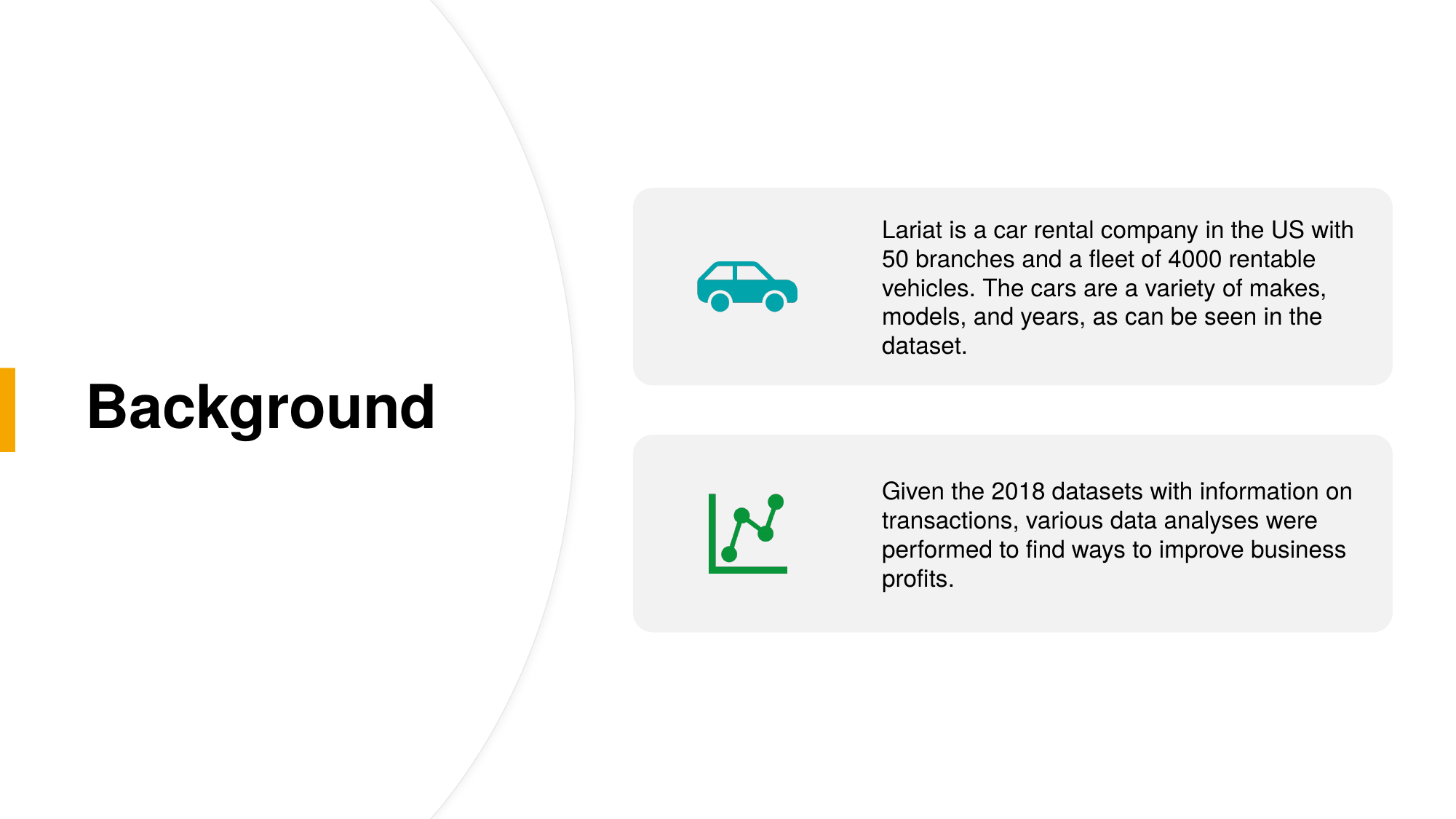

Lariat is a car rental company in the US with 50 branches and a fleet of 4000 rentable vehicles. The cars are a variety of makes, models, and years, as can be seen in the dataset.
Given the 2018 datasets with information on transactions, various data analyses were performed to find ways to improve business profits.
# Background